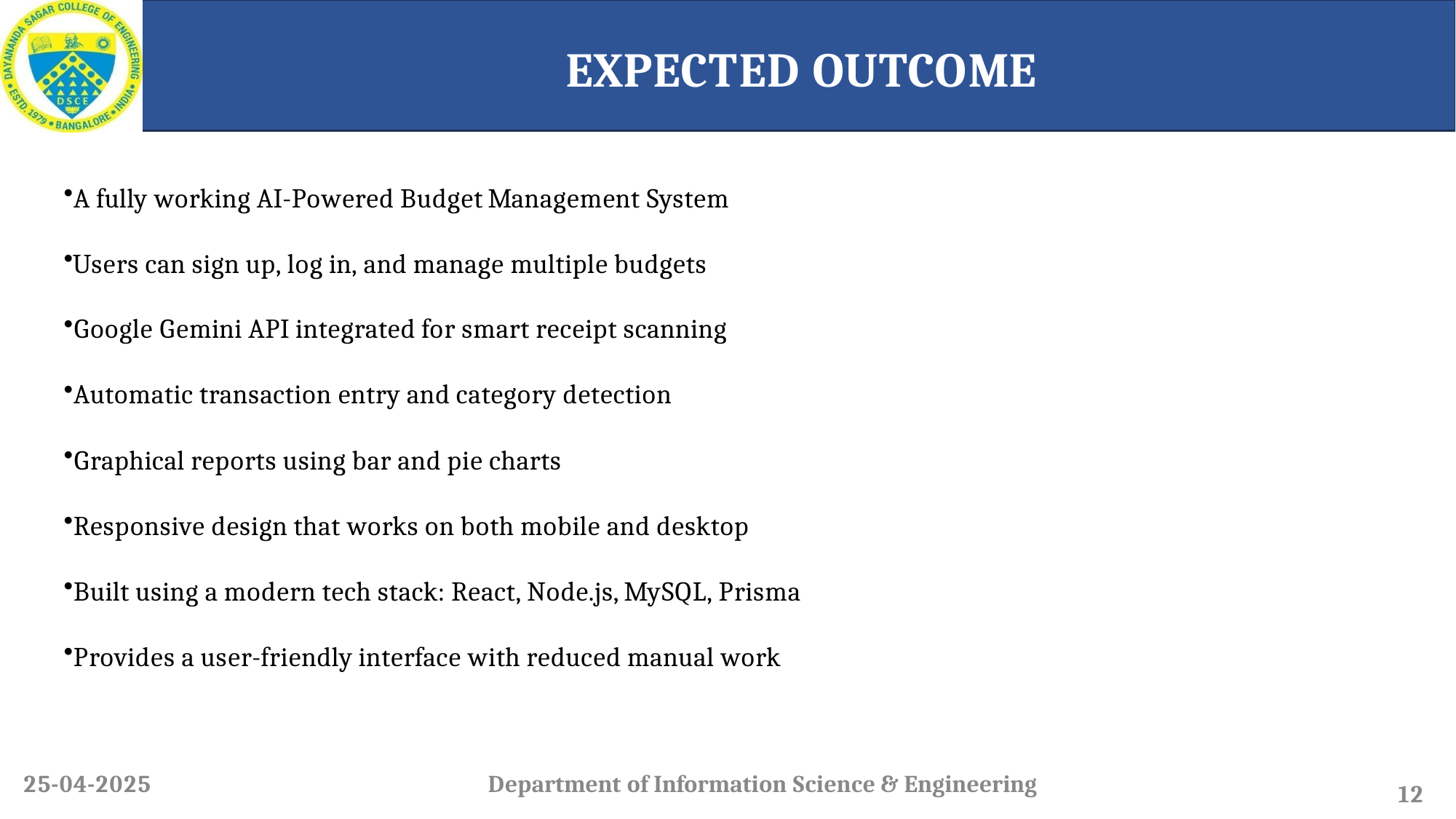

# EXPECTED OUTCOME
A fully working AI-Powered Budget Management System
Users can sign up, log in, and manage multiple budgets
Google Gemini API integrated for smart receipt scanning
Automatic transaction entry and category detection
Graphical reports using bar and pie charts
Responsive design that works on both mobile and desktop
Built using a modern tech stack: React, Node.js, MySQL, Prisma
Provides a user-friendly interface with reduced manual work
25-04-2025
Department of Information Science & Engineering
12